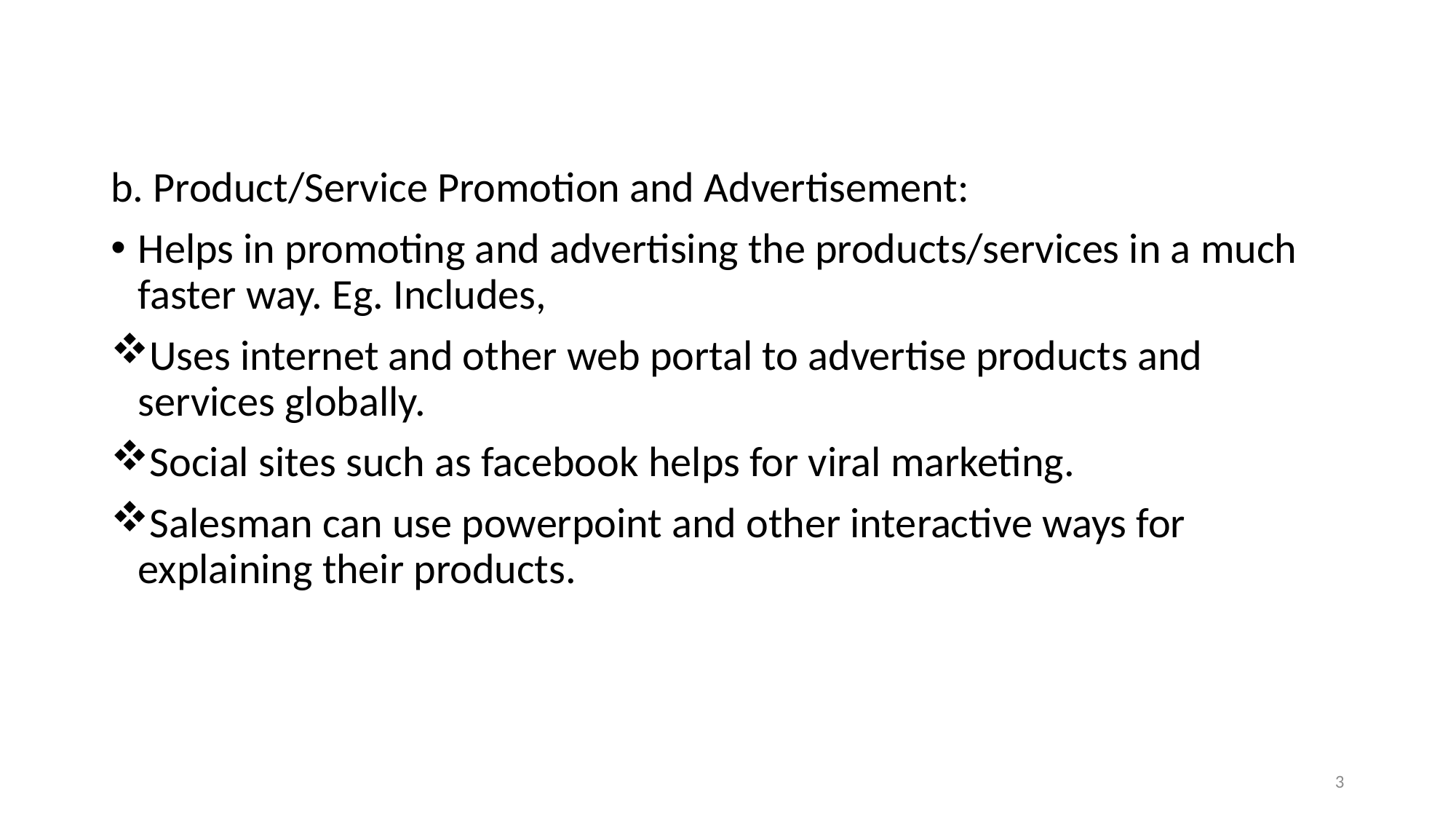

#
b. Product/Service Promotion and Advertisement:
Helps in promoting and advertising the products/services in a much faster way. Eg. Includes,
Uses internet and other web portal to advertise products and services globally.
Social sites such as facebook helps for viral marketing.
Salesman can use powerpoint and other interactive ways for explaining their products.
3